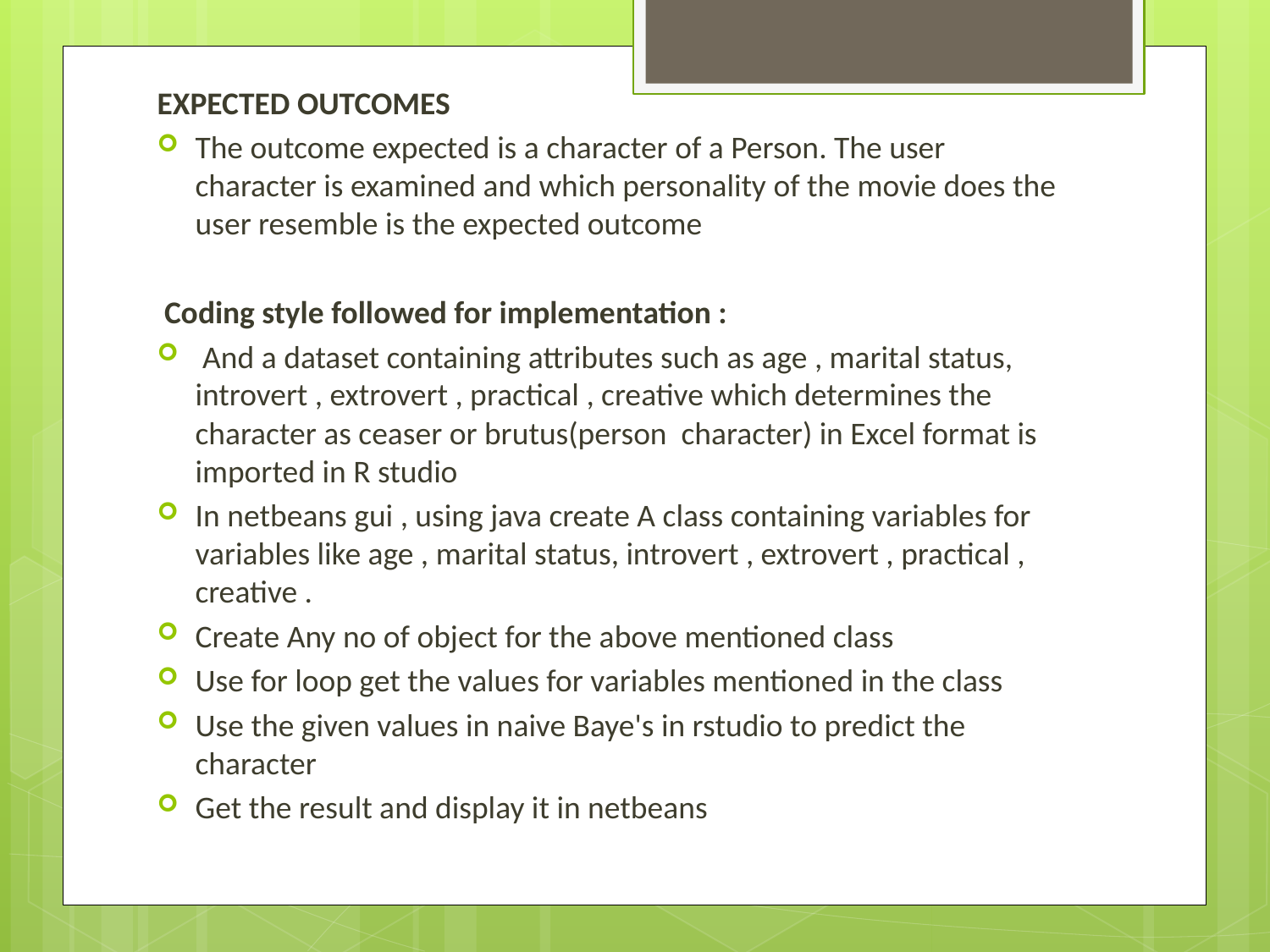

EXPECTED OUTCOMES
The outcome expected is a character of a Person. The user character is examined and which personality of the movie does the user resemble is the expected outcome

 Coding style followed for implementation :
 And a dataset containing attributes such as age , marital status, introvert , extrovert , practical , creative which determines the character as ceaser or brutus(person  character) in Excel format is imported in R studio
In netbeans gui , using java create A class containing variables for variables like age , marital status, introvert , extrovert , practical , creative .
Create Any no of object for the above mentioned class
Use for loop get the values for variables mentioned in the class
Use the given values in naive Baye's in rstudio to predict the character
Get the result and display it in netbeans